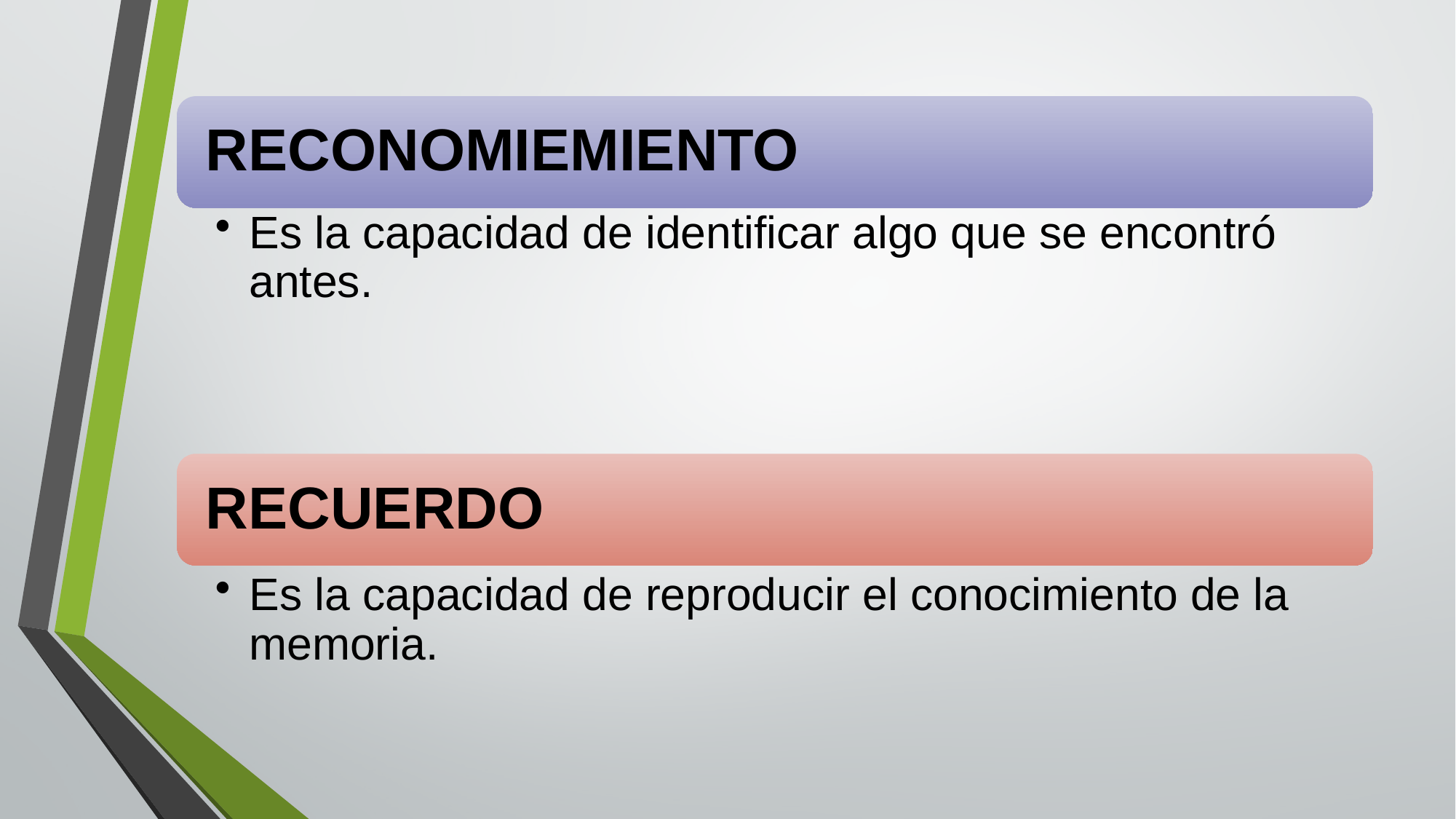

RECONOMIEMIENTO
Es la capacidad de identificar algo que se encontró antes.

RECUERDO
Es la capacidad de reproducir el conocimiento de la memoria.